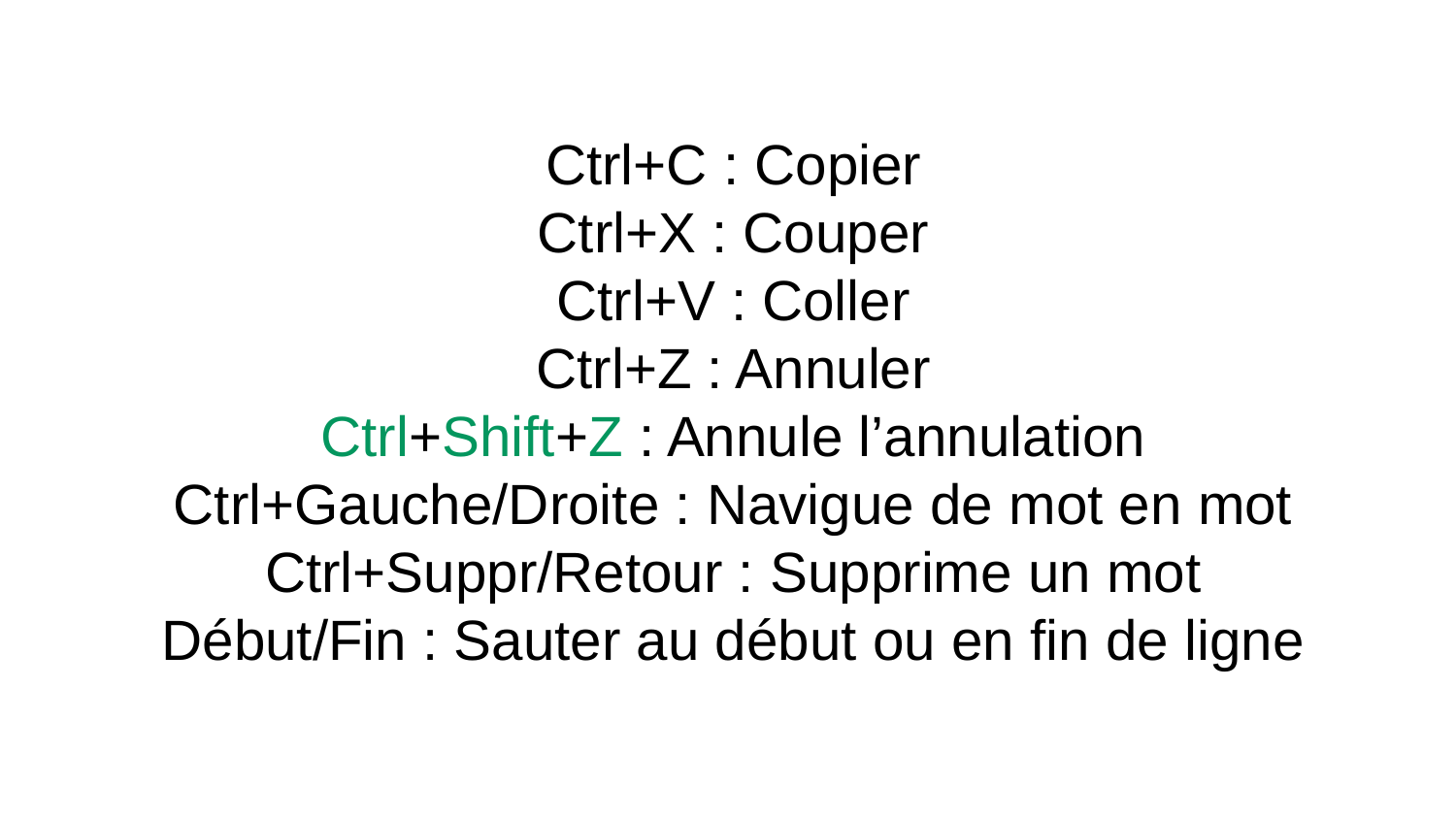

Ctrl+C : Copier
Ctrl+X : Couper
Ctrl+V : Coller
Ctrl+Z : Annuler
Ctrl+Shift+Z : Annule l’annulation
Ctrl+Gauche/Droite : Navigue de mot en mot
Ctrl+Suppr/Retour : Supprime un mot
Début/Fin : Sauter au début ou en fin de ligne